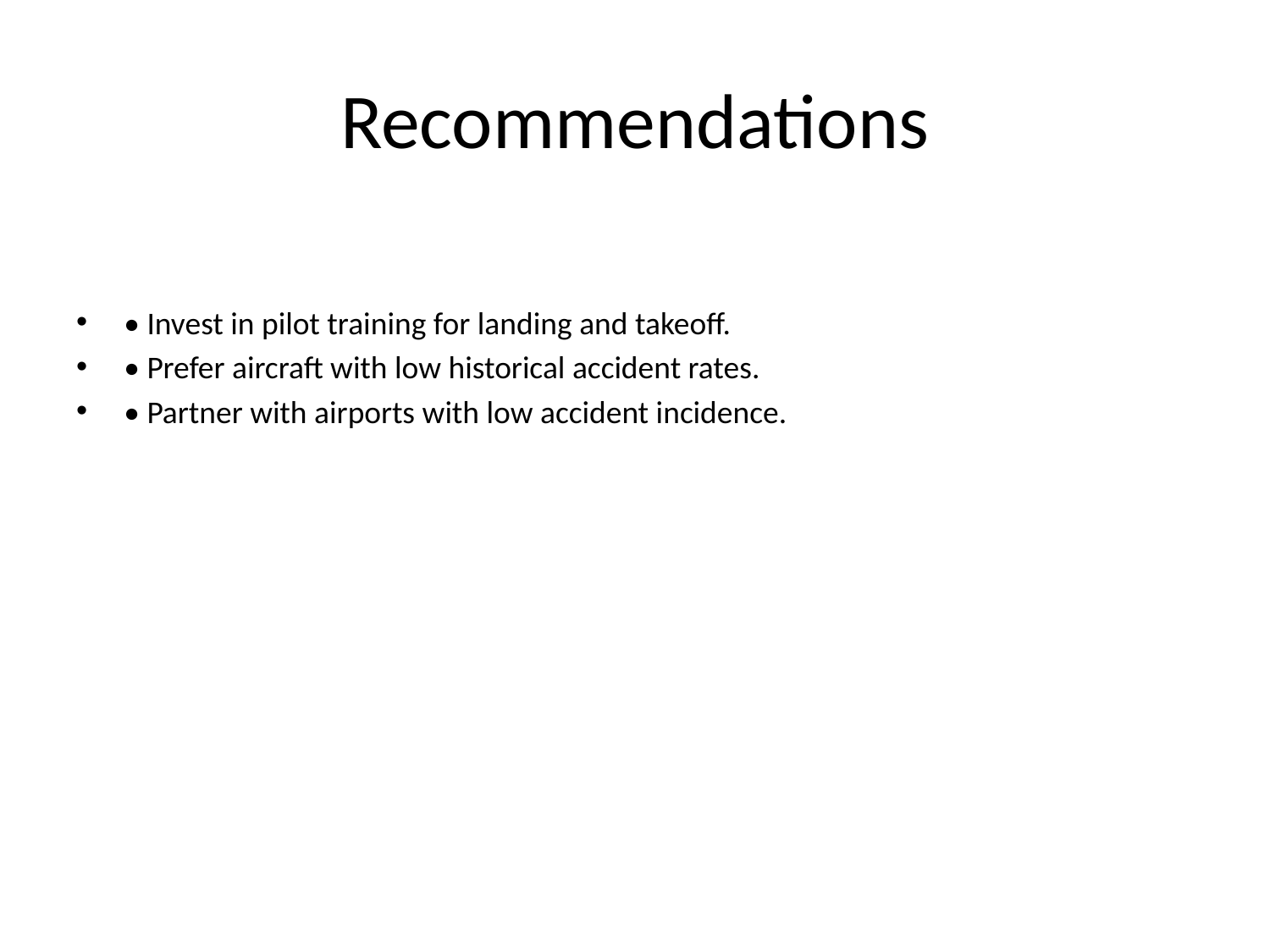

# Recommendations

• Invest in pilot training for landing and takeoff.
• Prefer aircraft with low historical accident rates.
• Partner with airports with low accident incidence.